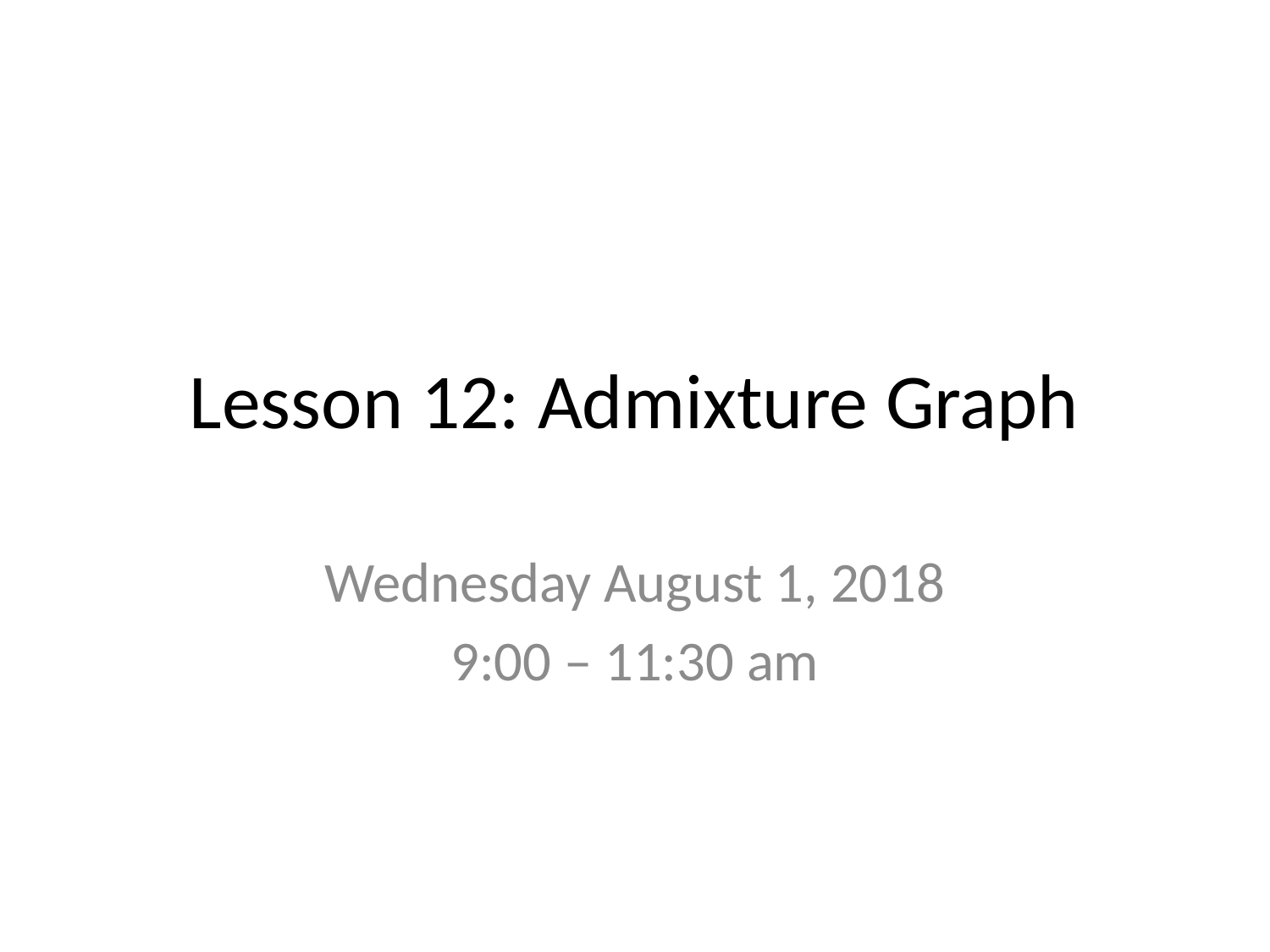

# Lesson 12: Admixture Graph
Wednesday August 1, 2018
9:00 – 11:30 am